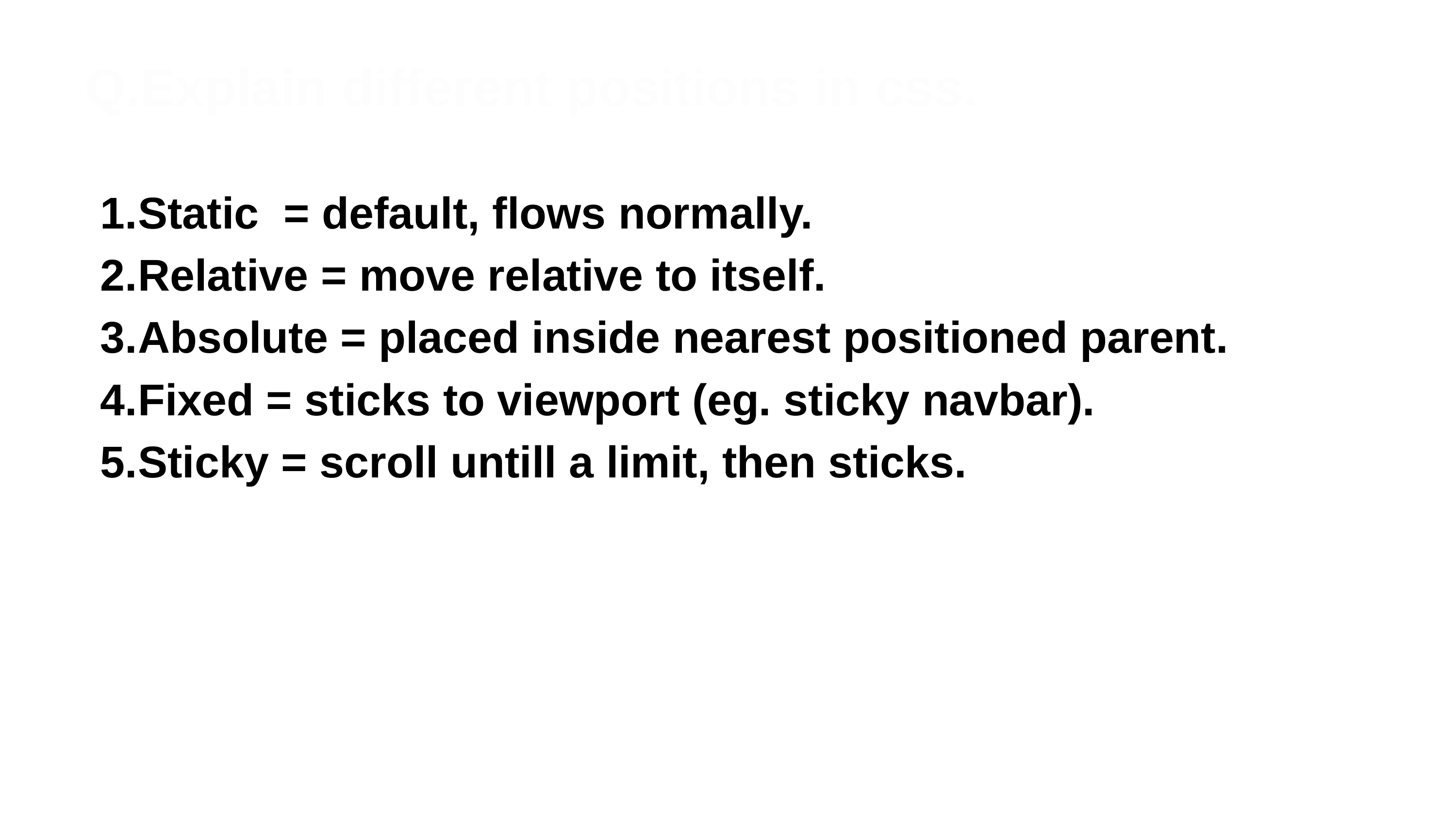

Q.Explain different positions in css.
Static  = default, flows normally.
Relative = move relative to itself.
Absolute = placed inside nearest positioned parent.
Fixed = sticks to viewport (eg. sticky navbar).
Sticky = scroll untill a limit, then sticks.